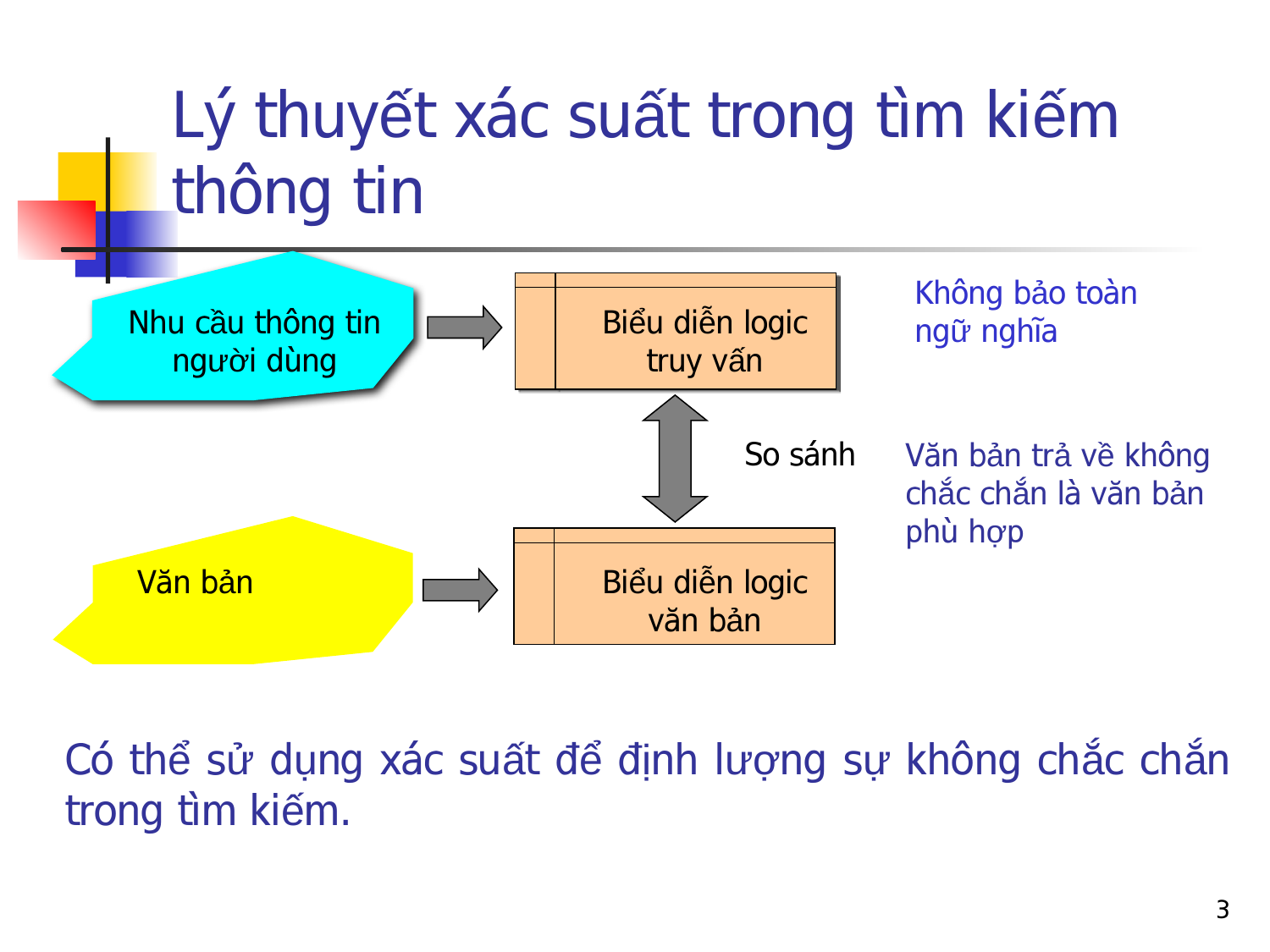

# Lý thuyết xác suất trong tìm kiếm thông tin

Không bảo toàn ngữ nghĩa

Nhu cầu thông tin người dùng
Biểu diễn logic truy vấn

So sánh
Văn bản trả về không chắc chắn là văn bản phù hợp

Văn bản
Biểu diễn logic văn bản

Có thể sử dụng xác suất để định lượng sự không chắc chắn trong tìm kiếm.
3